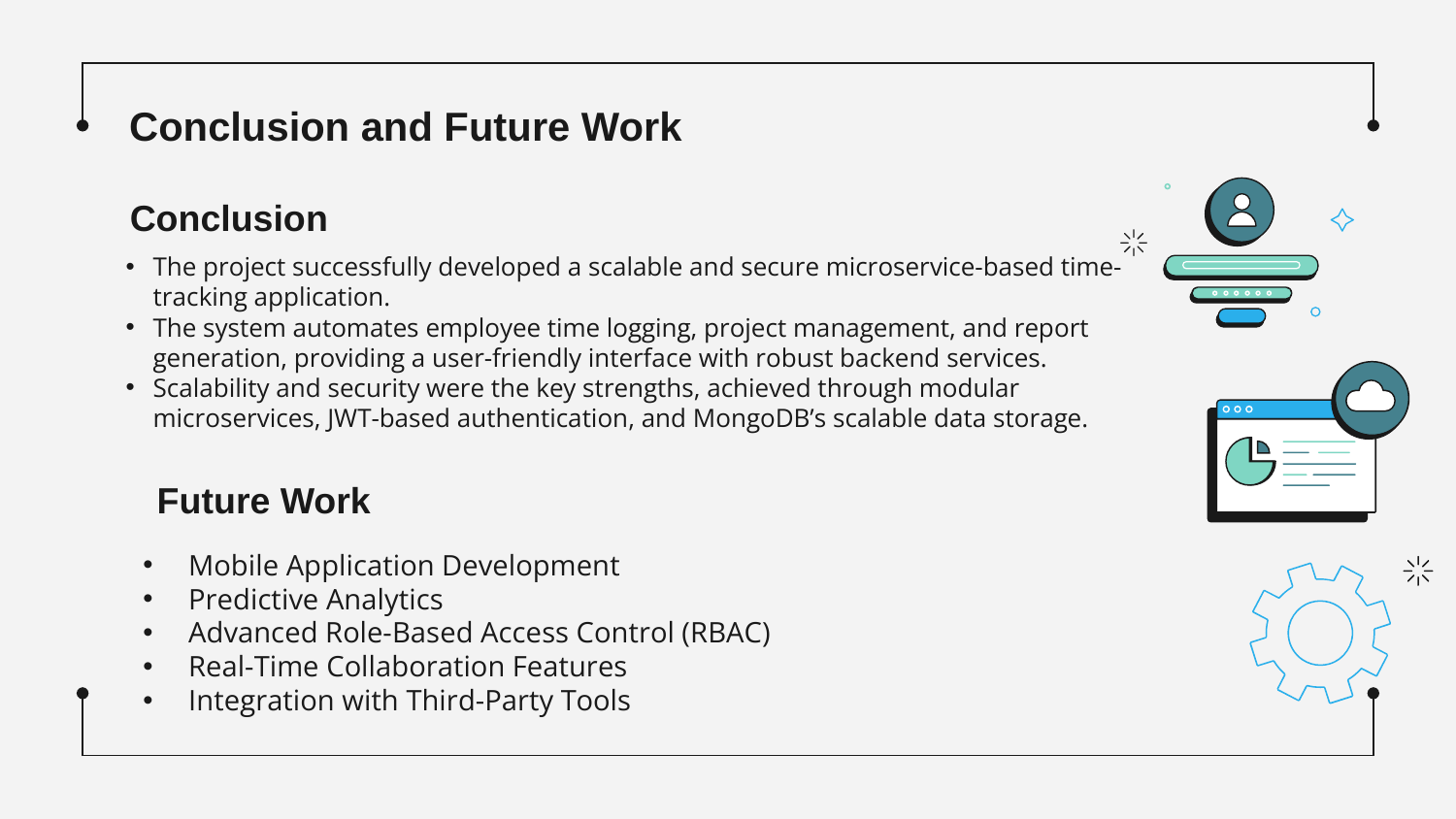

# Conclusion and Future Work
Conclusion

The project successfully developed a scalable and secure microservice-based time-tracking application.
The system automates employee time logging, project management, and report generation, providing a user-friendly interface with robust backend services.
Scalability and security were the key strengths, achieved through modular microservices, JWT-based authentication, and MongoDB’s scalable data storage.

Future Work
Mobile Application Development
Predictive Analytics
Advanced Role-Based Access Control (RBAC)
Real-Time Collaboration Features
Integration with Third-Party Tools